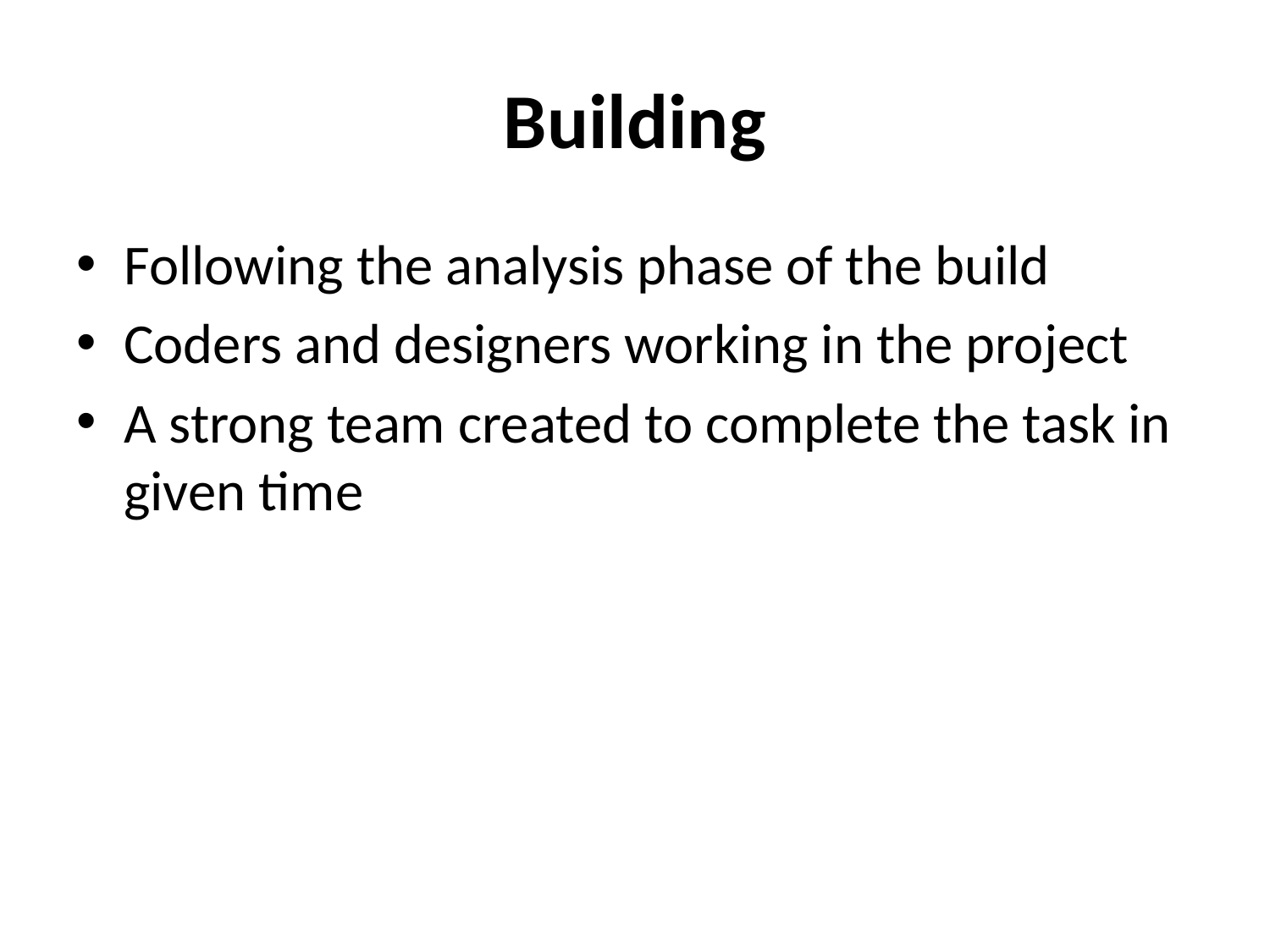

# Building
Following the analysis phase of the build
Coders and designers working in the project
A strong team created to complete the task in given time